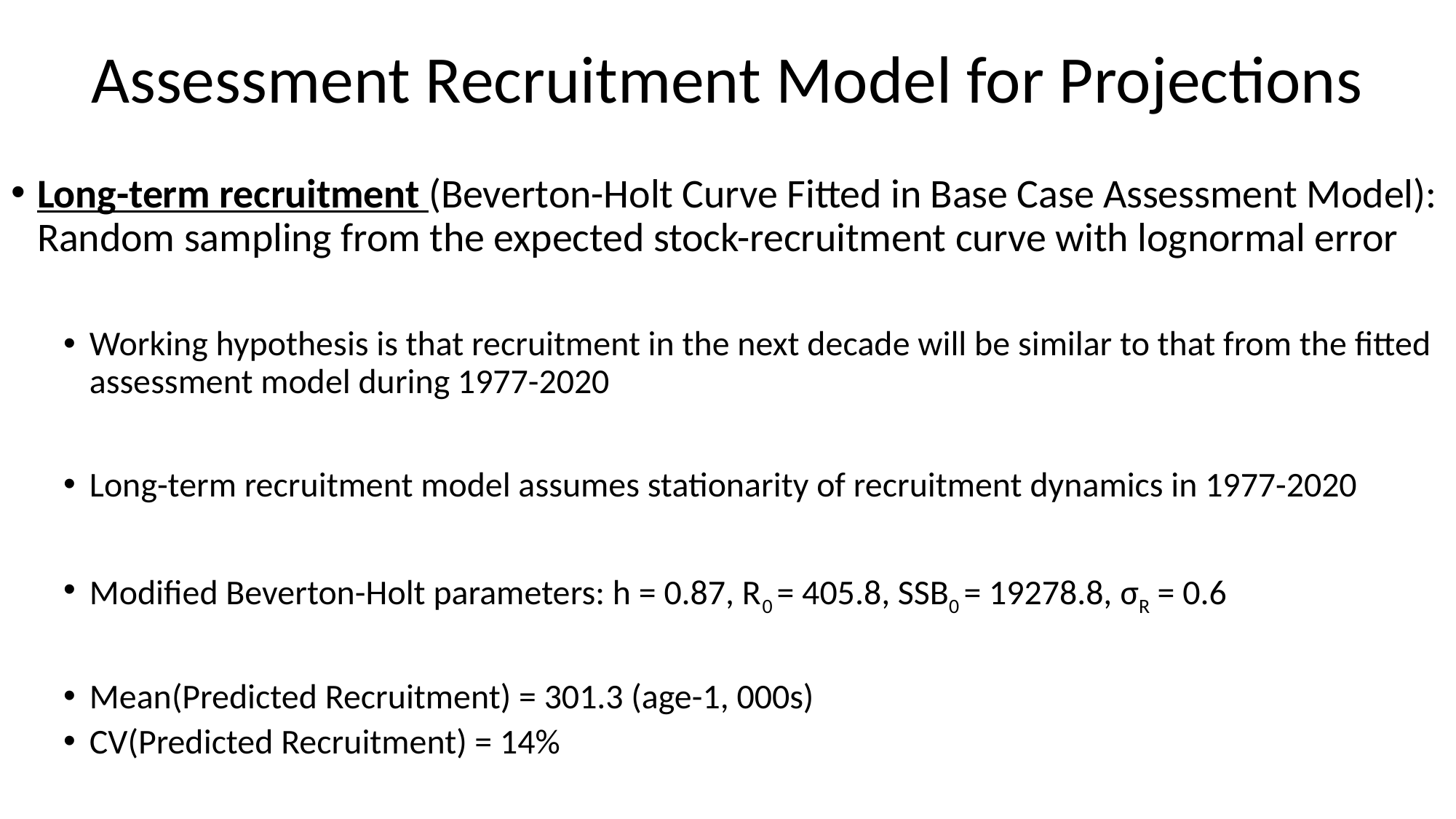

# Assessment Recruitment Model for Projections
Long-term recruitment (Beverton-Holt Curve Fitted in Base Case Assessment Model): Random sampling from the expected stock-recruitment curve with lognormal error

Working hypothesis is that recruitment in the next decade will be similar to that from the fitted assessment model during 1977-2020

Long-term recruitment model assumes stationarity of recruitment dynamics in 1977-2020

Modified Beverton-Holt parameters: h = 0.87, R0 = 405.8, SSB0 = 19278.8, σR = 0.6

Mean(Predicted Recruitment) = 301.3 (age-1, 000s)
CV(Predicted Recruitment) = 14%